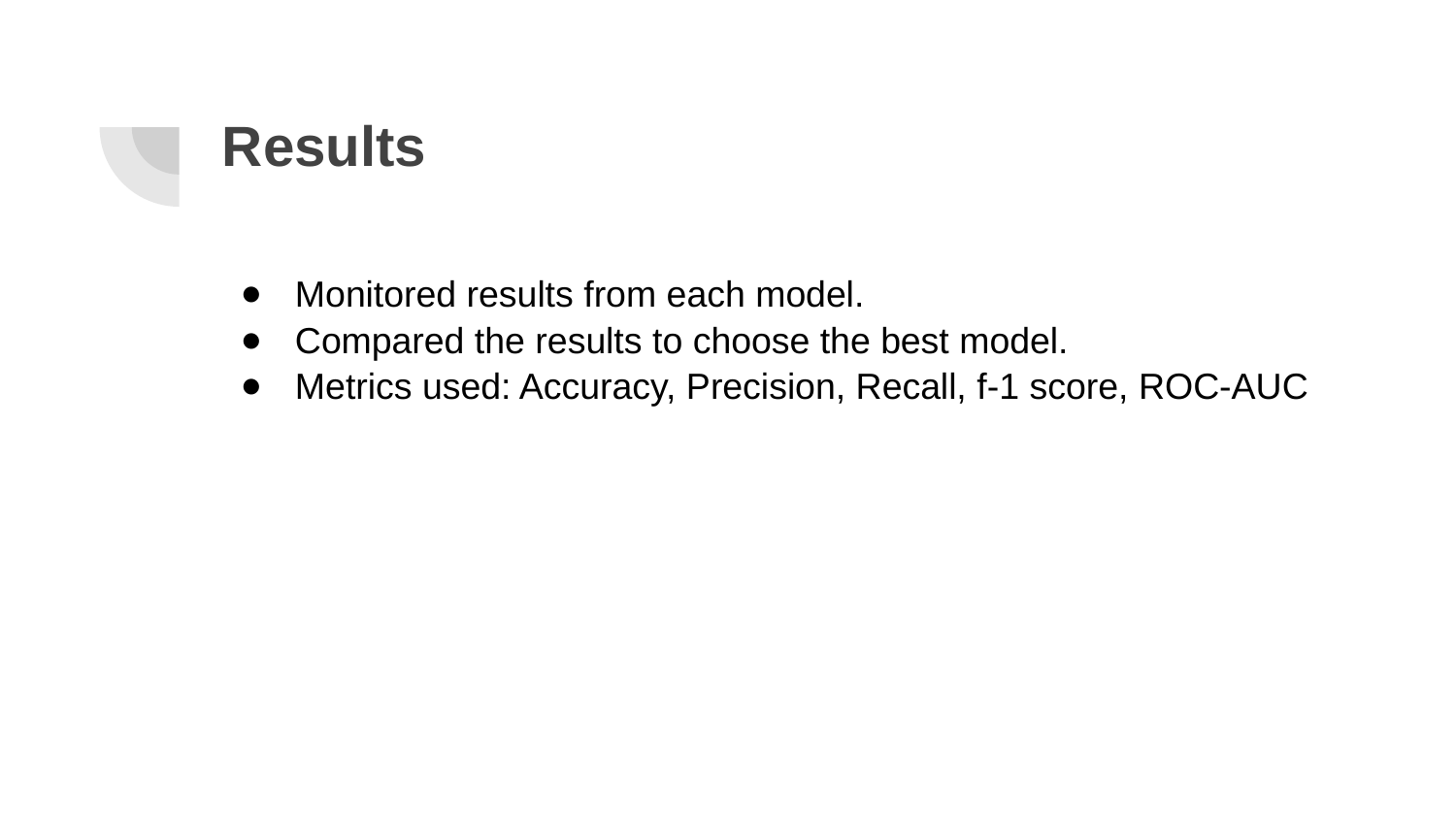

# Results
Monitored results from each model.
Compared the results to choose the best model.
Metrics used: Accuracy, Precision, Recall, f-1 score, ROC-AUC